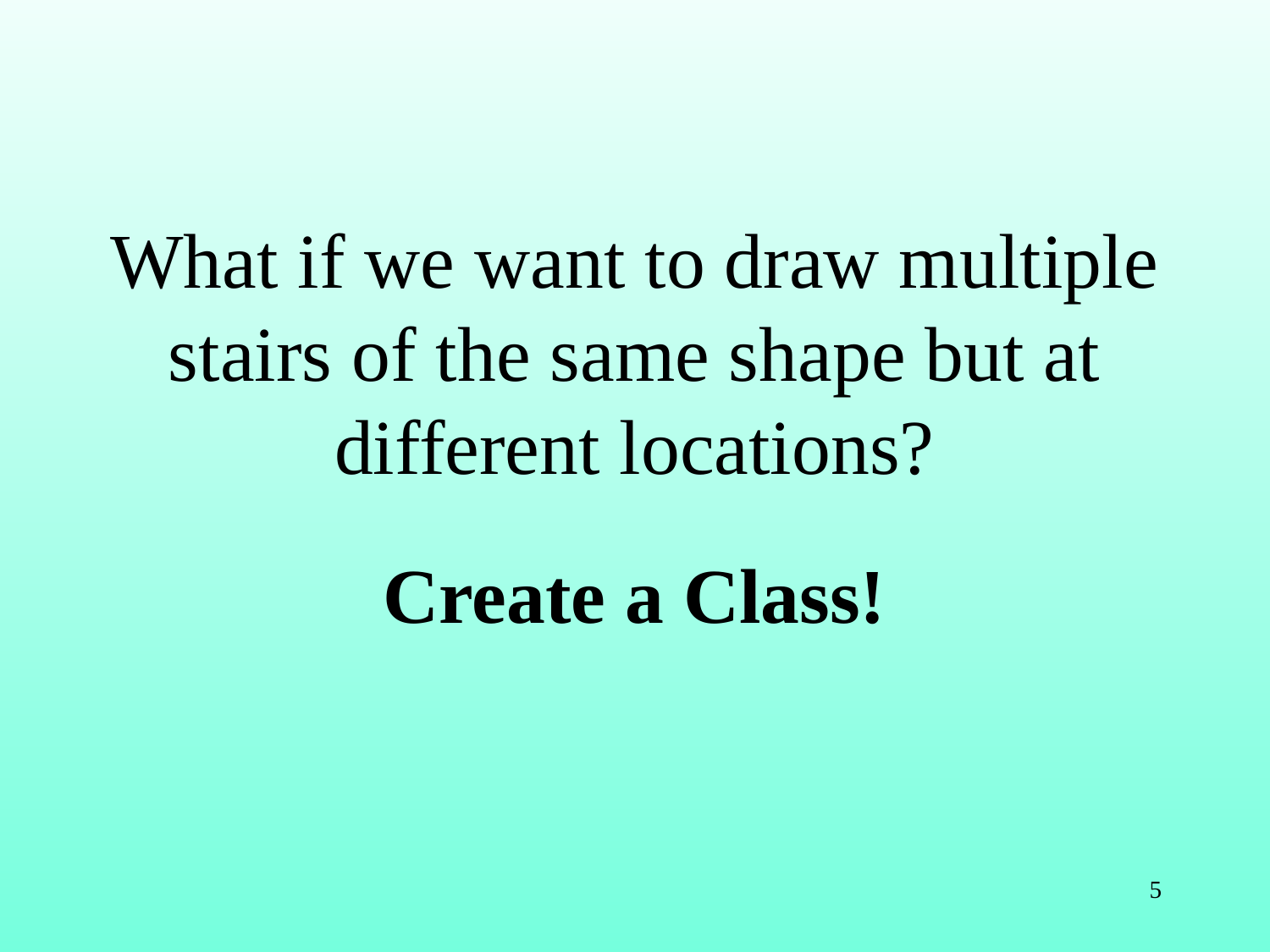

# What if we want to draw multiple stairs of the same shape but at different locations?
Create a Class!
5